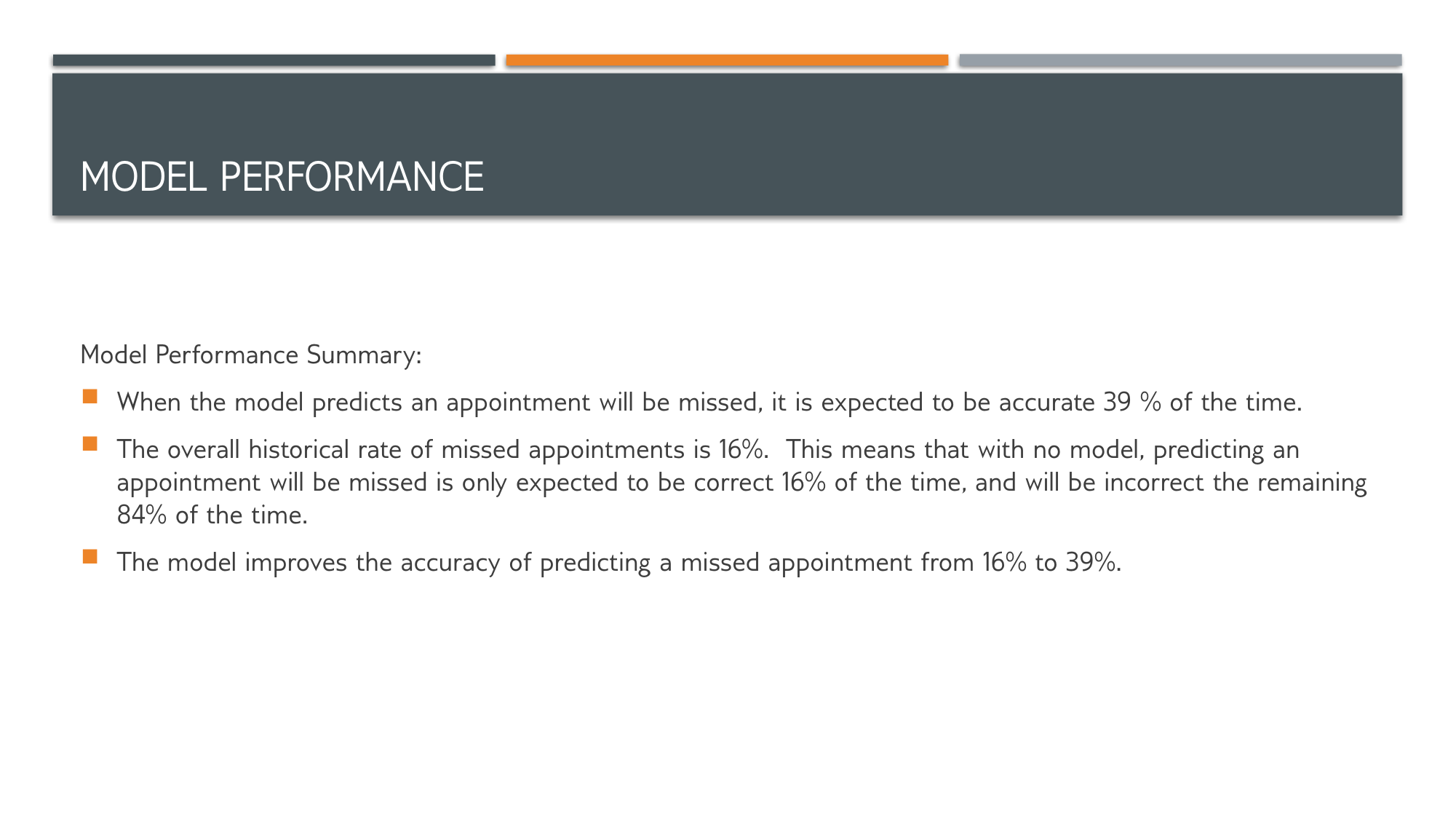

# Model Performance
Model Performance Summary:
When the model predicts an appointment will be missed, it is expected to be accurate 39 % of the time.
The overall historical rate of missed appointments is 16%.  This means that with no model, predicting an appointment will be missed is only expected to be correct 16% of the time, and will be incorrect the remaining 84% of the time.
The model improves the accuracy of predicting a missed appointment from 16% to 39%.